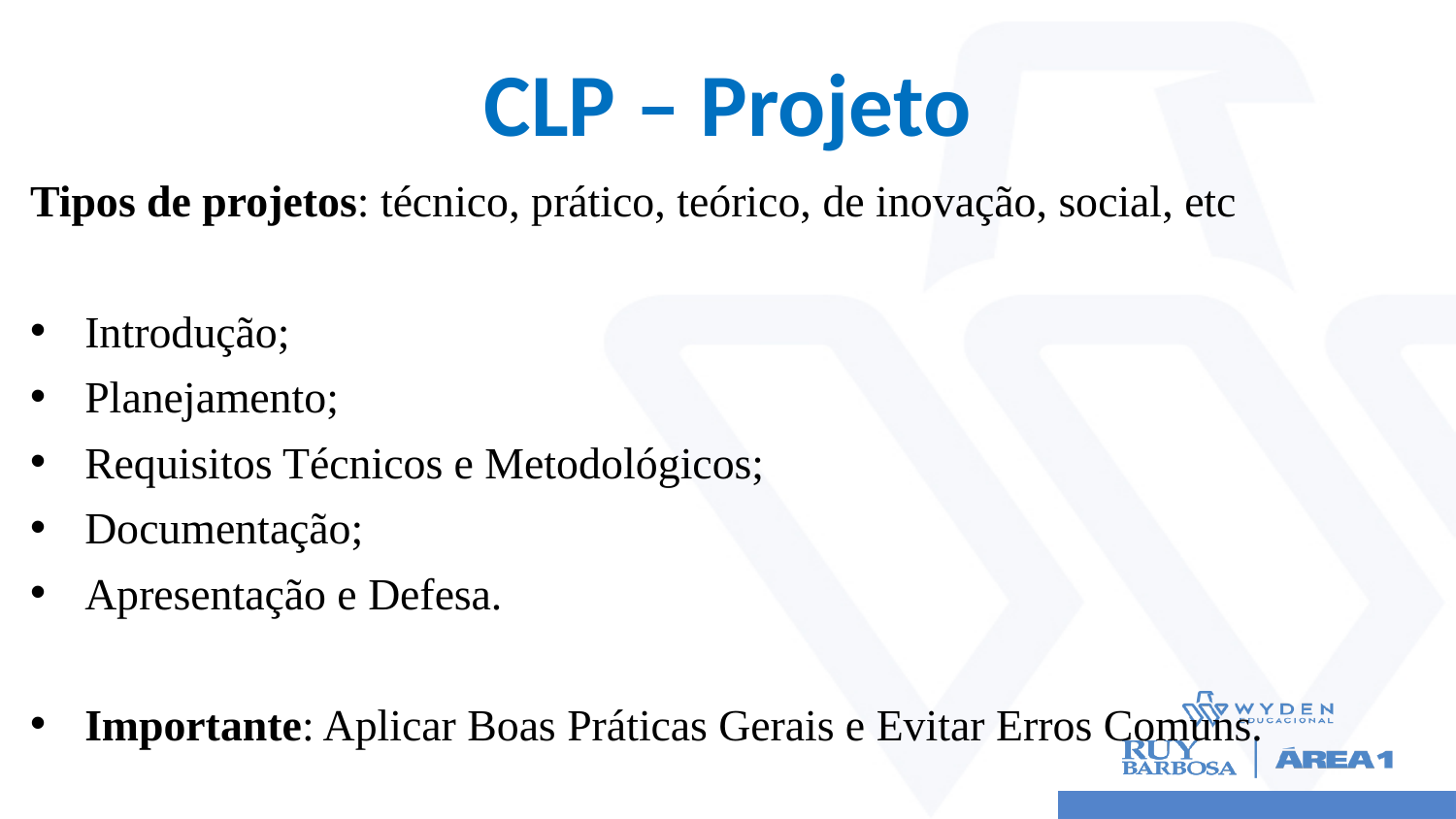

# CLP – Projeto
Tipos de projetos: técnico, prático, teórico, de inovação, social, etc

Introdução;
Planejamento;
Requisitos Técnicos e Metodológicos;
Documentação;
Apresentação e Defesa.

Importante: Aplicar Boas Práticas Gerais e Evitar Erros Comuns.